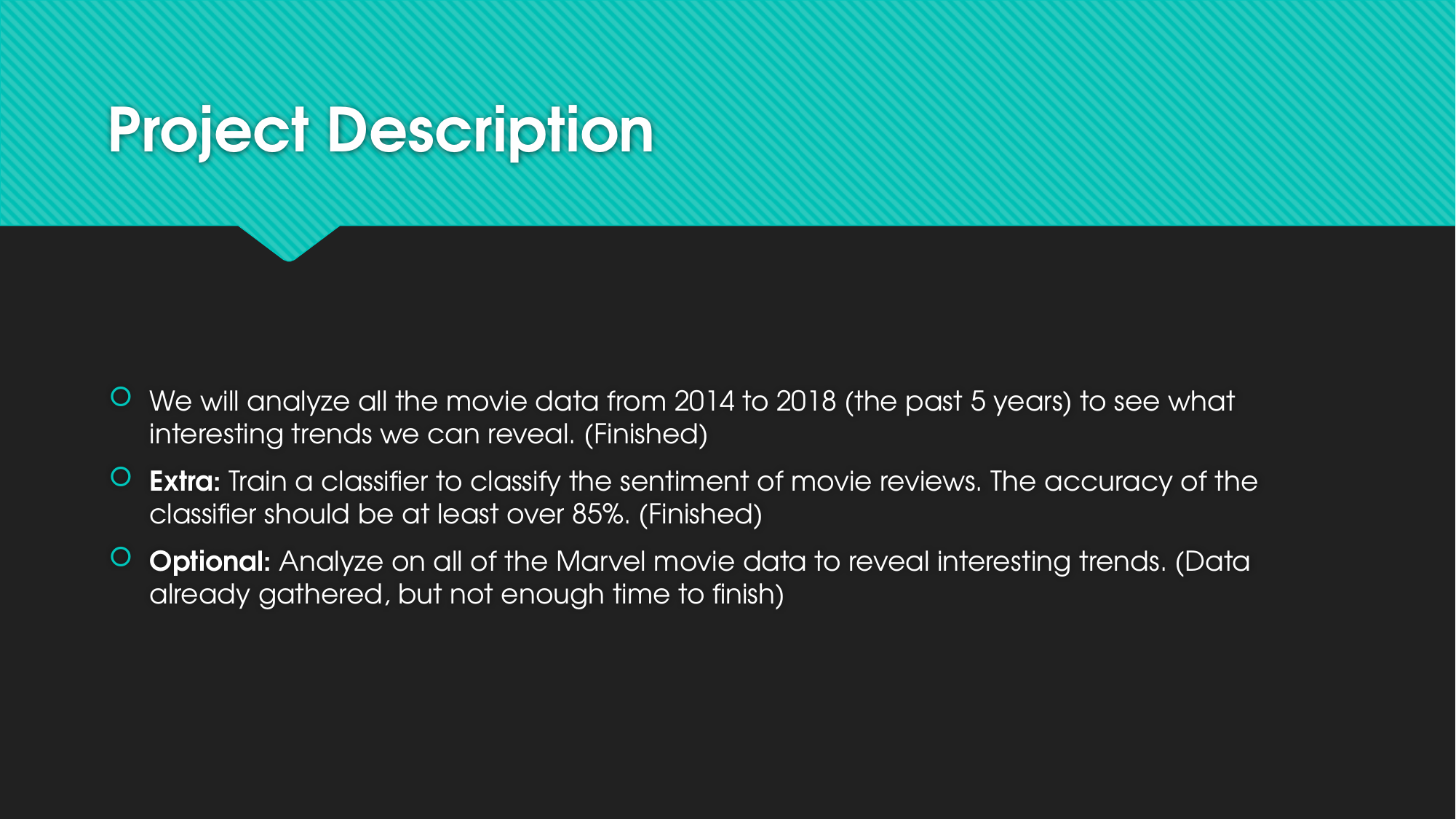

# Project Description
We will analyze all the movie data from 2014 to 2018 (the past 5 years) to see what interesting trends we can reveal. (Finished)
Extra: Train a classifier to classify the sentiment of movie reviews. The accuracy of the classifier should be at least over 85%. (Finished)
Optional: Analyze on all of the Marvel movie data to reveal interesting trends. (Data already gathered, but not enough time to finish)